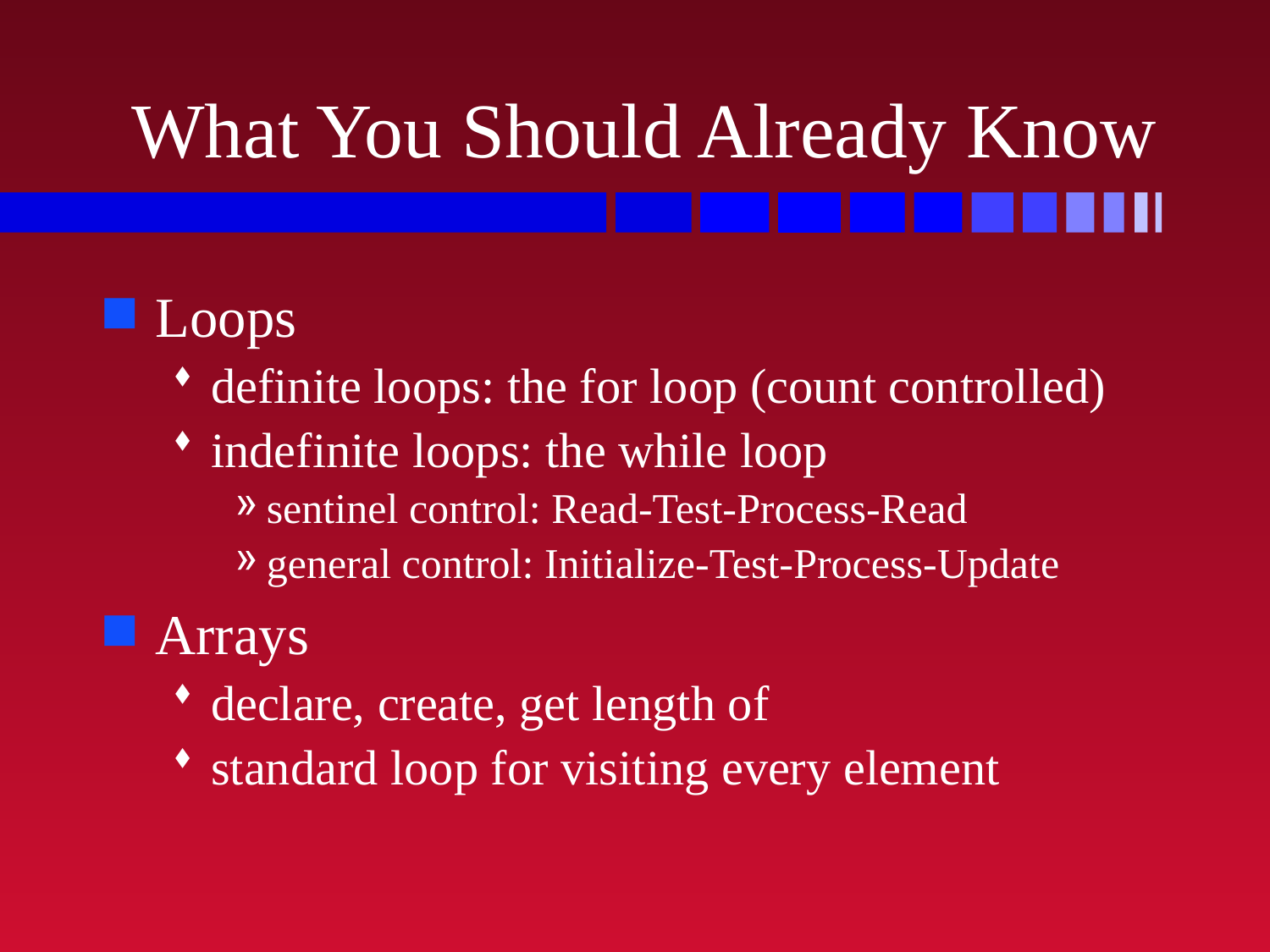

# What You Should Already Know
Loops
definite loops: the for loop (count controlled)
indefinite loops: the while loop
sentinel control: Read-Test-Process-Read
general control: Initialize-Test-Process-Update
Arrays
declare, create, get length of
standard loop for visiting every element